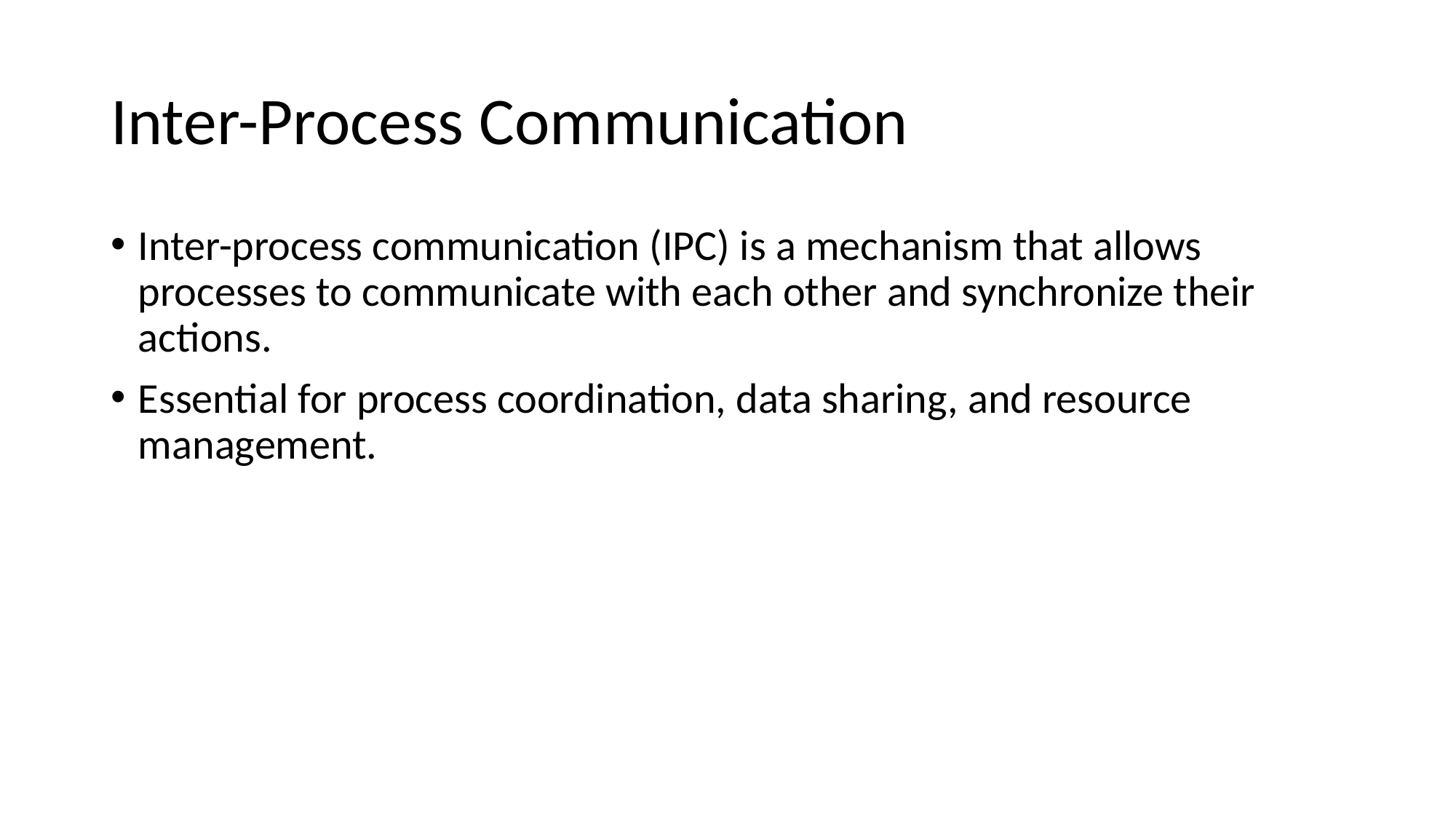

# Inter-Process Communication
Inter-process communication (IPC) is a mechanism that allows processes to communicate with each other and synchronize their actions.
Essential for process coordination, data sharing, and resource management.